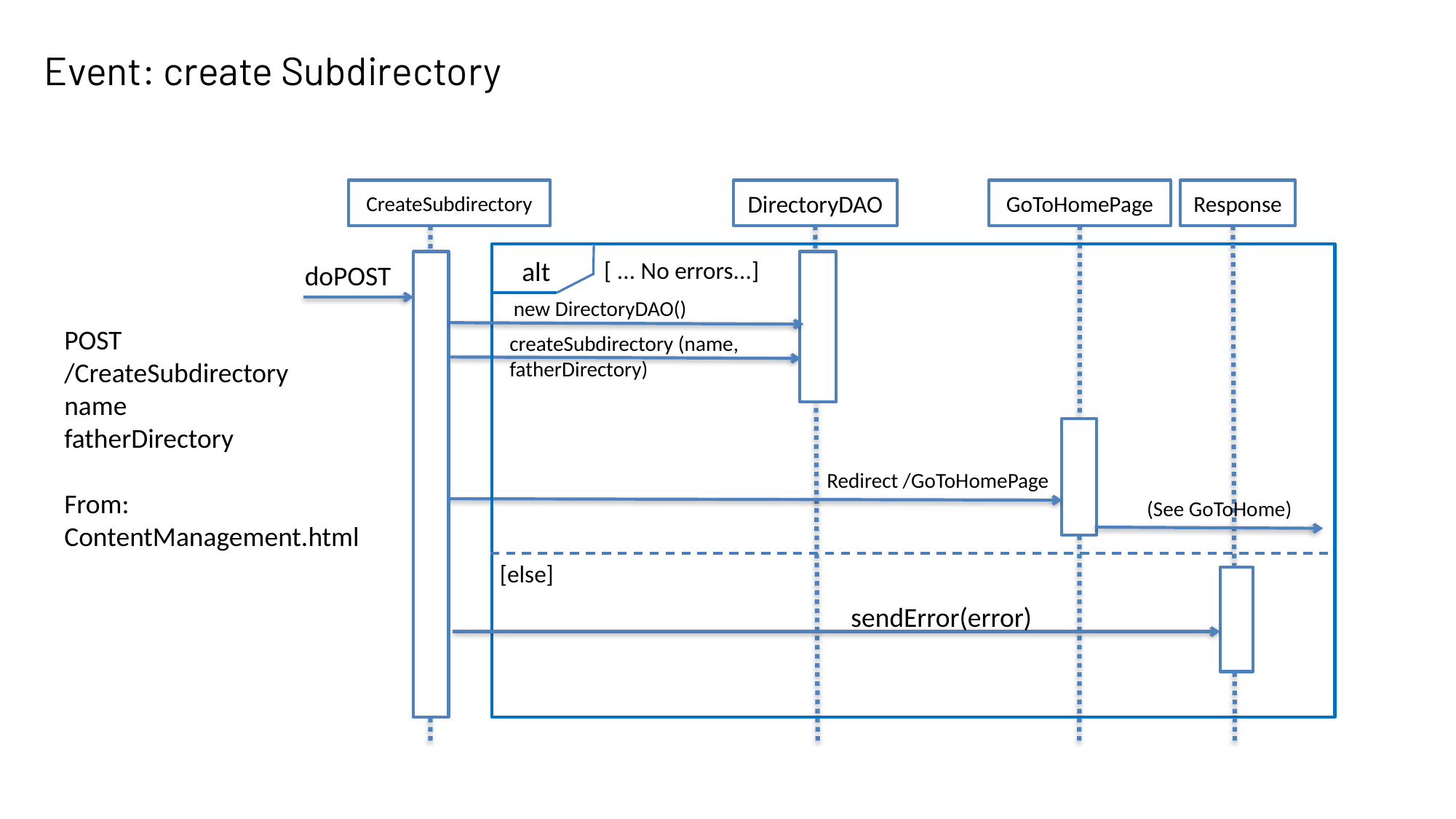

# Event: create Subdirectory
CreateSubdirectory
DirectoryDAO
GoToHomePage
Response

alt
[ ... No errors...]

doPOST
new DirectoryDAO()
POST
/CreateSubdirectory
name
fatherDirectory

From: ContentManagement.html
createSubdirectory (name, fatherDirectory)

Redirect /GoToHomePage
(See GoToHome)
[else]

sendError(error)